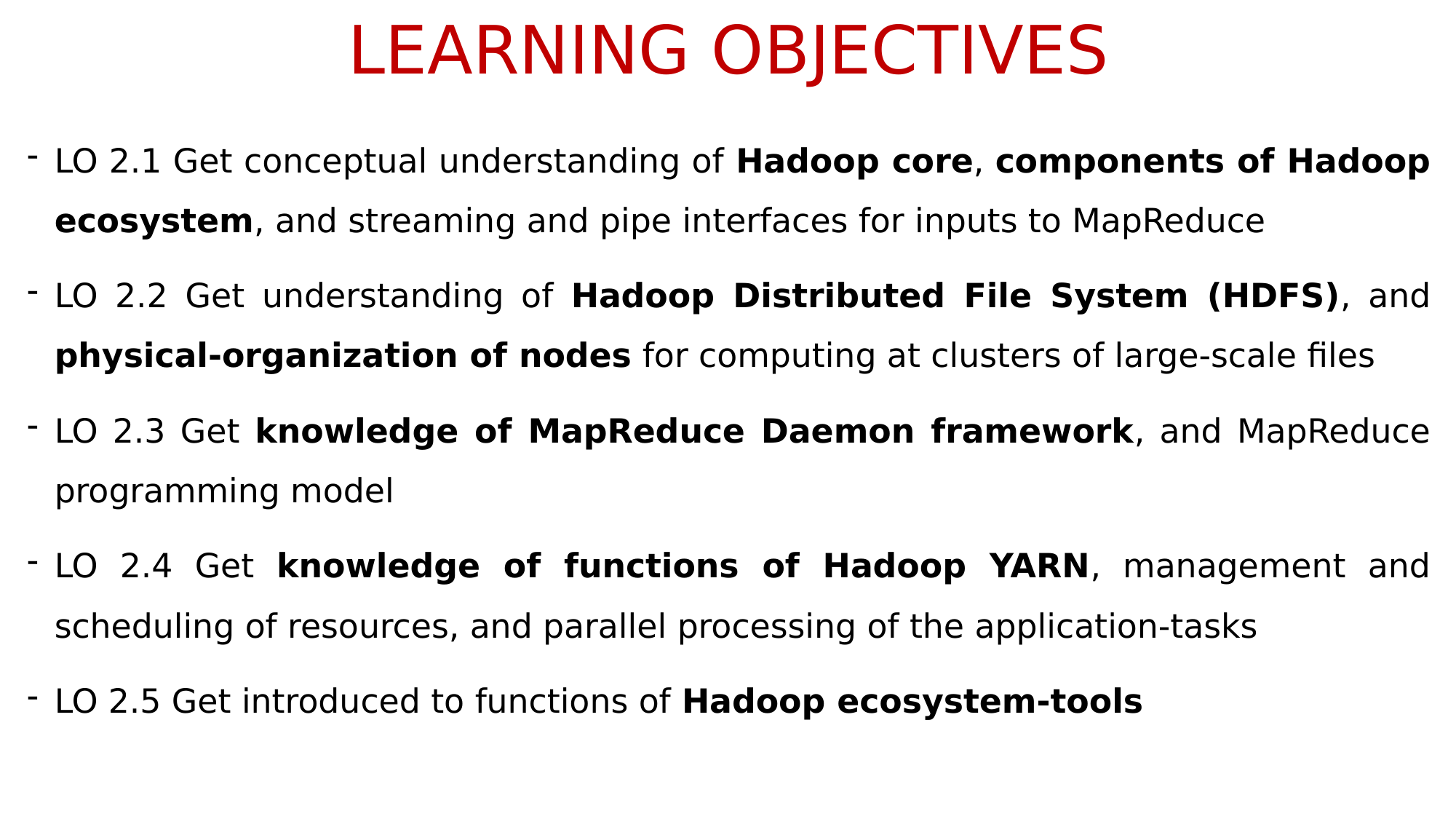

# LEARNING OBJECTIVES
LO 2.1 Get conceptual understanding of Hadoop core, components of Hadoop ecosystem, and streaming and pipe interfaces for inputs to MapReduce
LO 2.2 Get understanding of Hadoop Distributed File System (HDFS), and physical-organization of nodes for computing at clusters of large-scale files
LO 2.3 Get knowledge of MapReduce Daemon framework, and MapReduce programming model
LO 2.4 Get knowledge of functions of Hadoop YARN, management and scheduling of resources, and parallel processing of the application-tasks
LO 2.5 Get introduced to functions of Hadoop ecosystem-tools